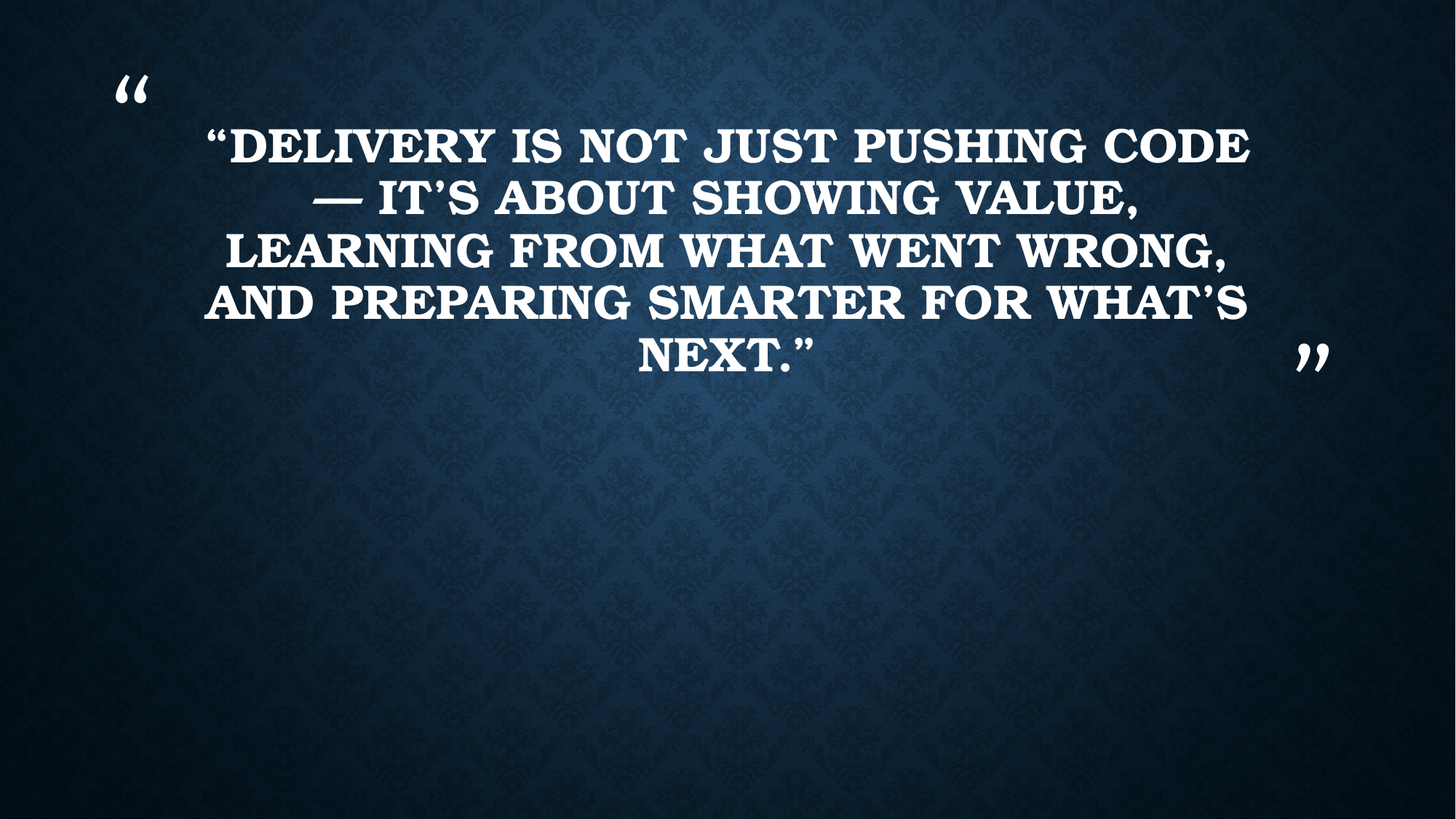

# “Delivery is not just pushing code — it’s about showing value, learning from what went wrong, and preparing smarter for what’s next.”